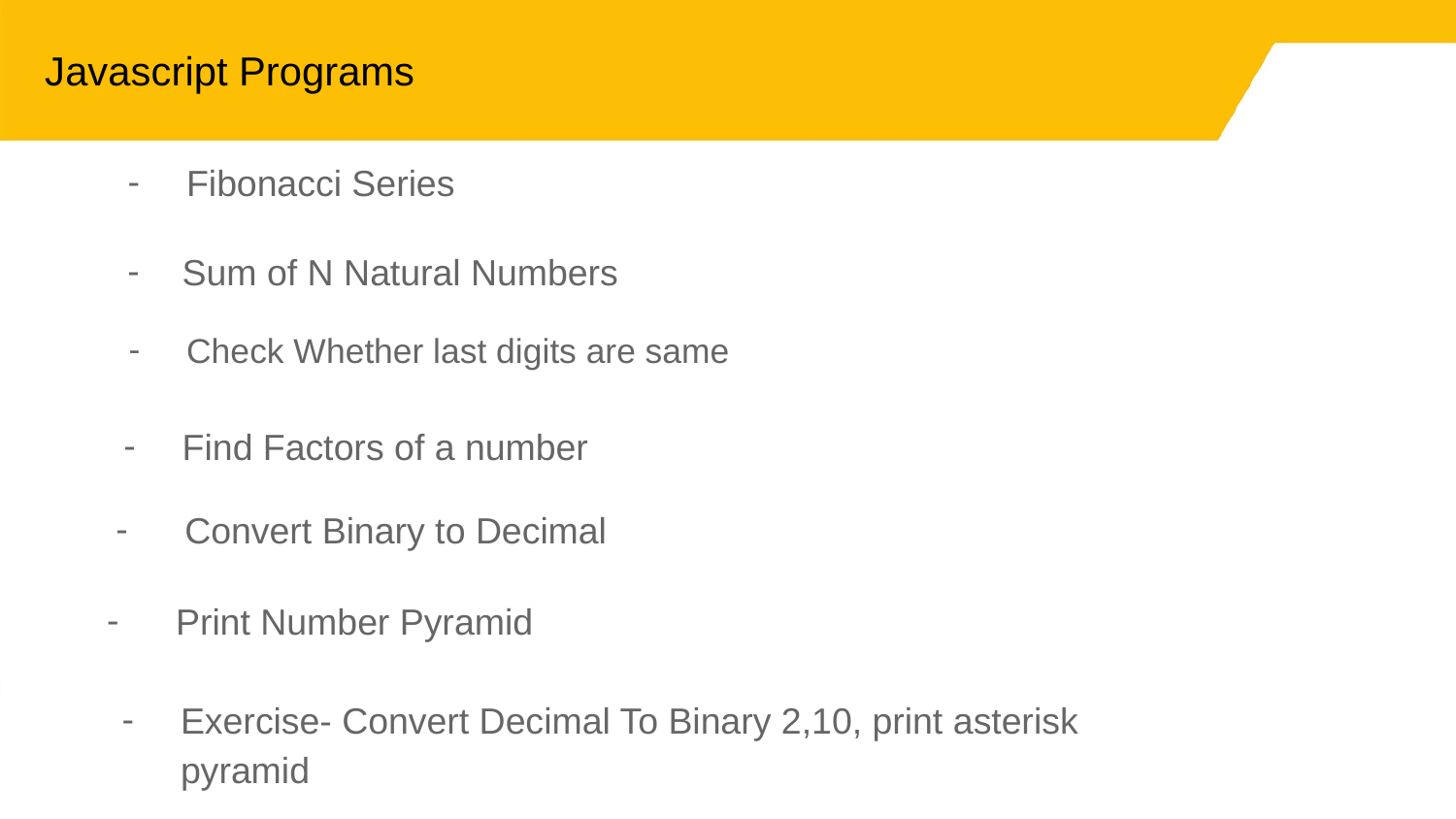

# Javascript Programs

Fibonacci Series
Sum of N Natural Numbers
Check Whether last digits are same
Find Factors of a number
 Convert Binary to Decimal

 Print Number Pyramid
Exercise- Convert Decimal To Binary 2,10, print asterisk pyramid